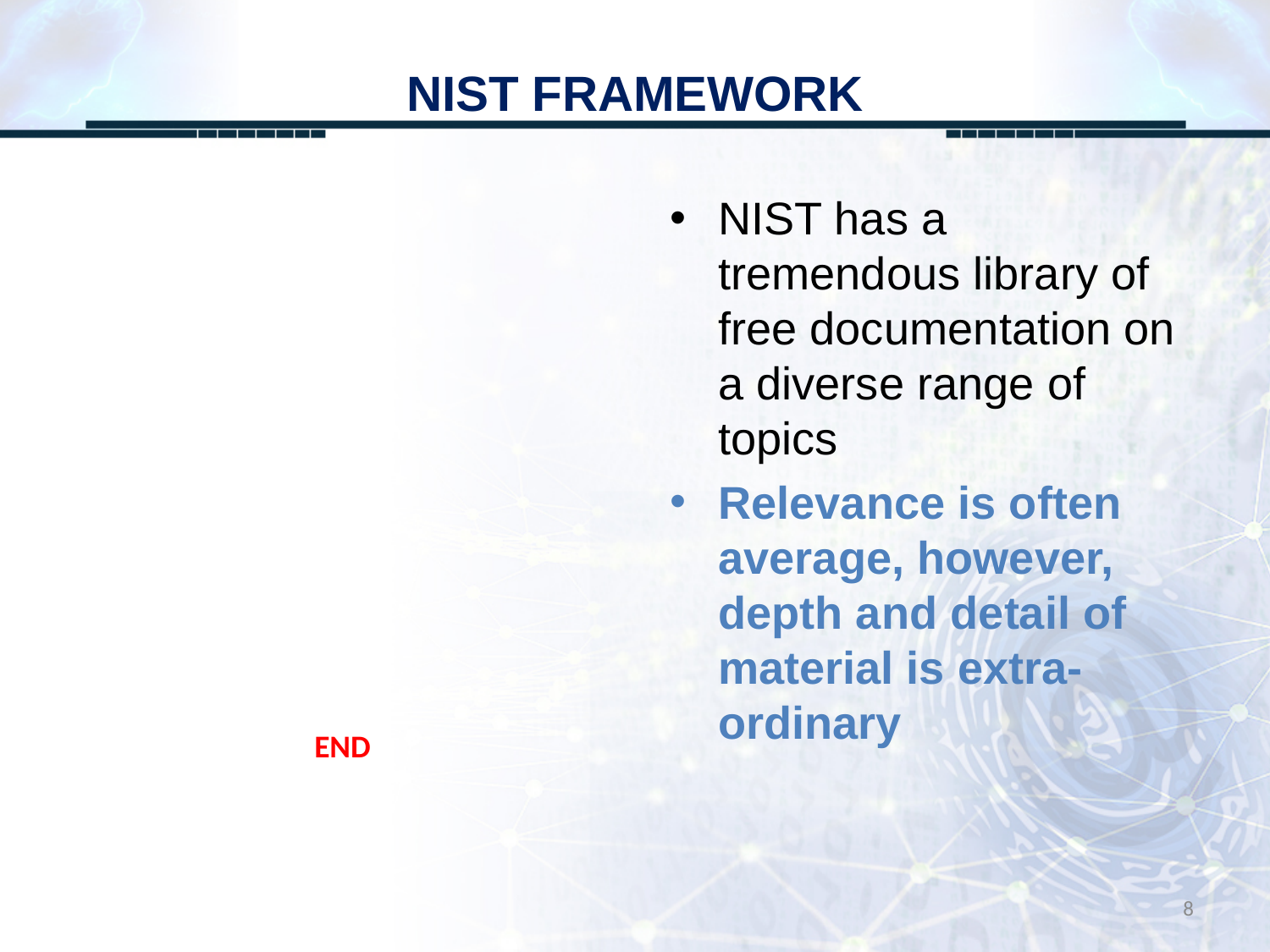

# NIST FRAMEWORK
NIST has a tremendous library of free documentation on a diverse range of topics
Relevance is often average, however, depth and detail of material is extra-ordinary
END
8